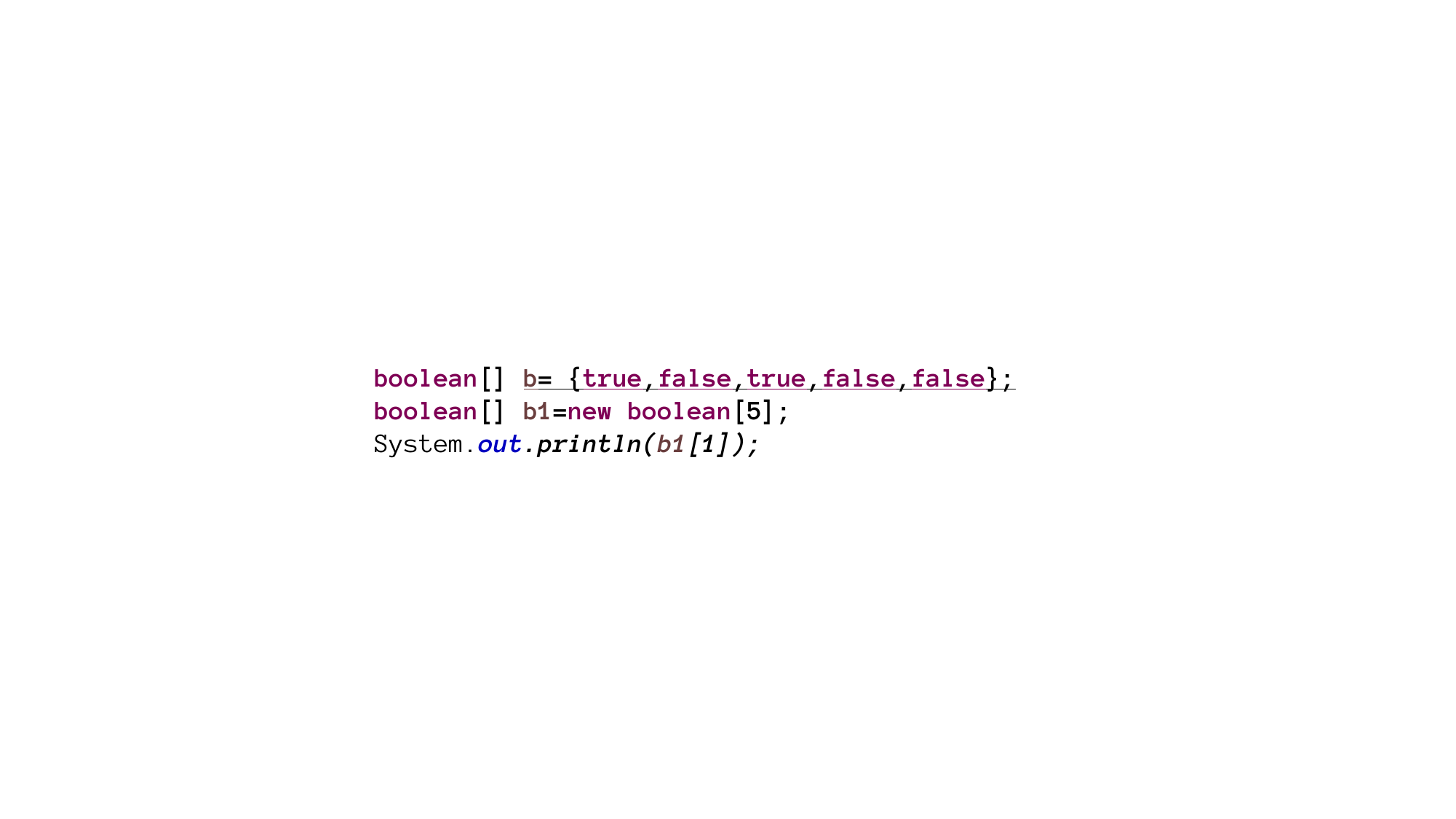

#
boolean[] b= {true,false,true,false,false};
boolean[] b1=new boolean[5];
System.out.println(b1[1]);